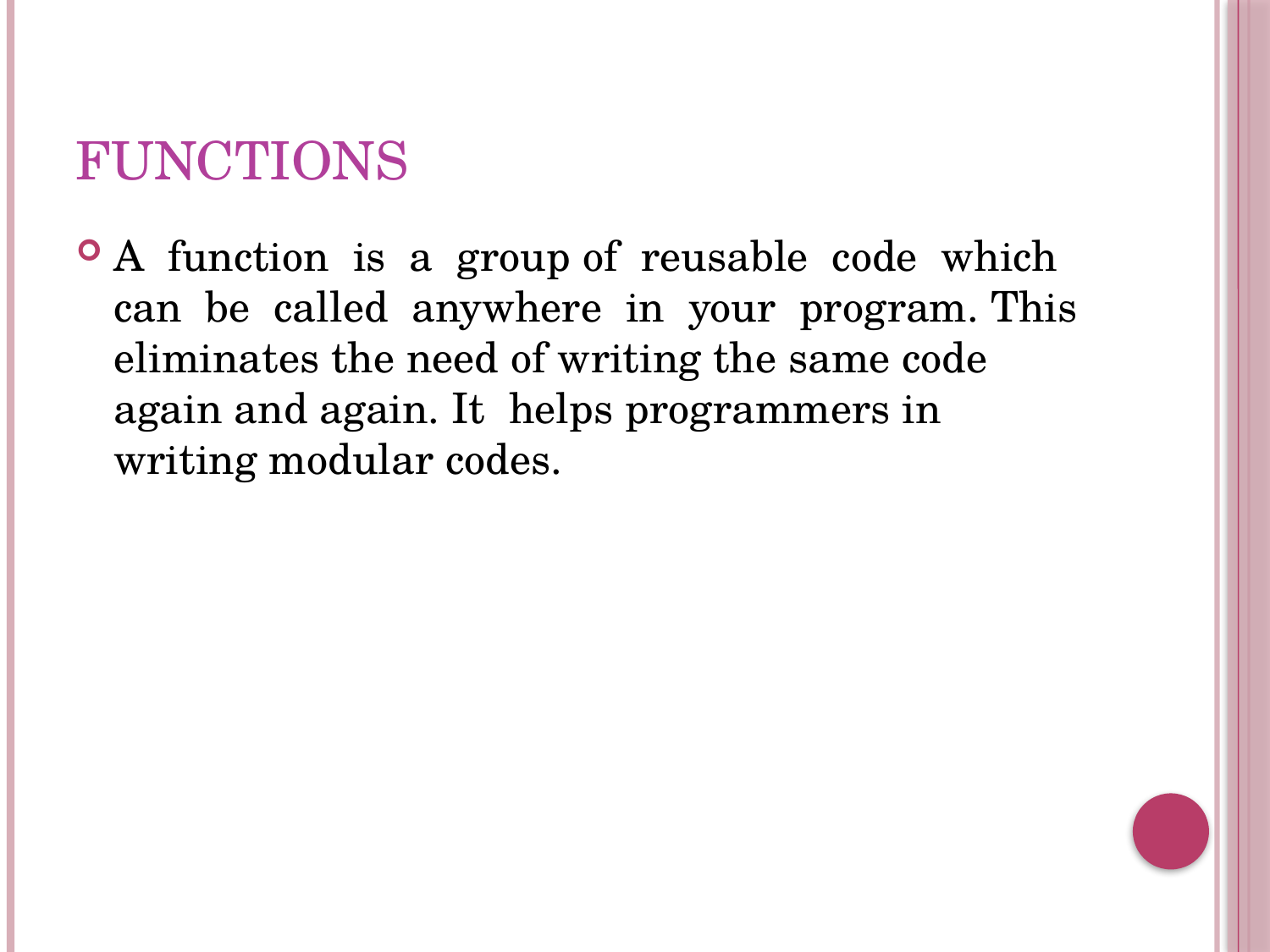

# Functions
A  function  is  a  group of  reusable  code  which  can  be  called  anywhere  in  your  program. This eliminates the need of writing the same code again and again. It  helps programmers in writing modular codes.